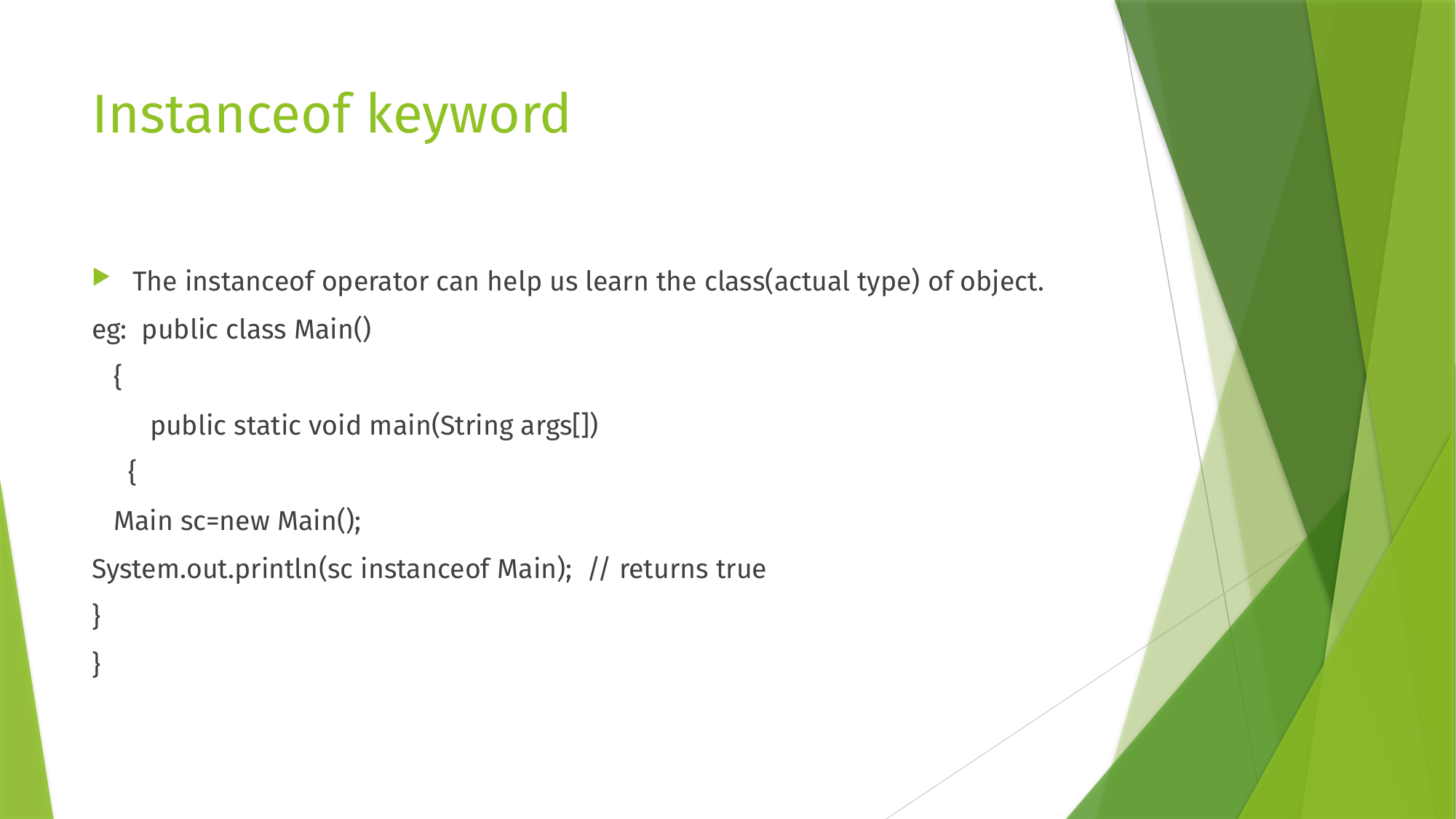

# Instanceof keyword
The instanceof operator can help us learn the class(actual type) of object.
eg:  public class Main()
   {
        public static void main(String args[])
     {
   Main sc=new Main();
System.out.println(sc instanceof Main);  // returns true
}
}